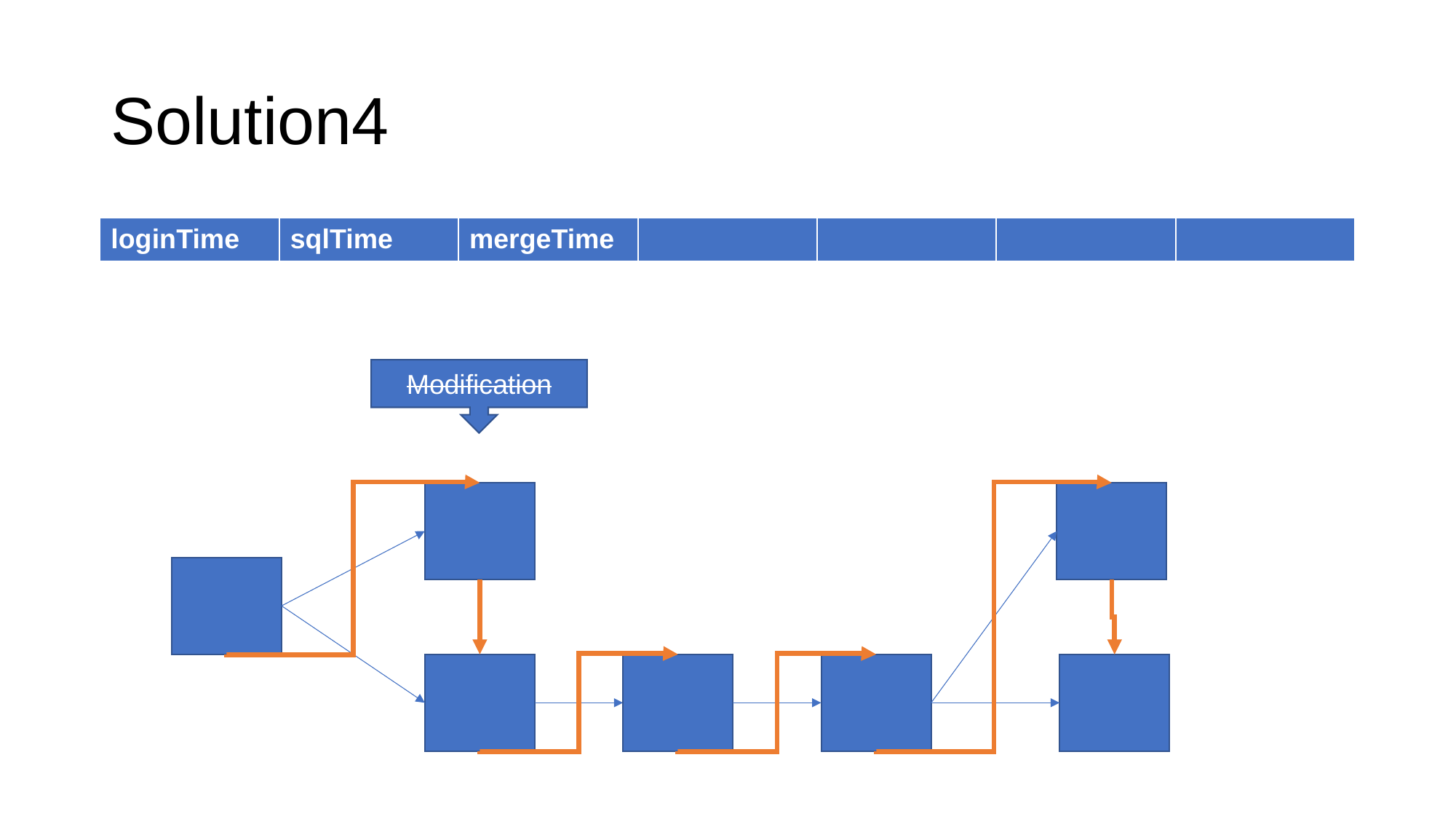

# Solution4
| loginTime | sqlTime | mergeTime |  |  |  |  |
| --- | --- | --- | --- | --- | --- | --- |
Modification